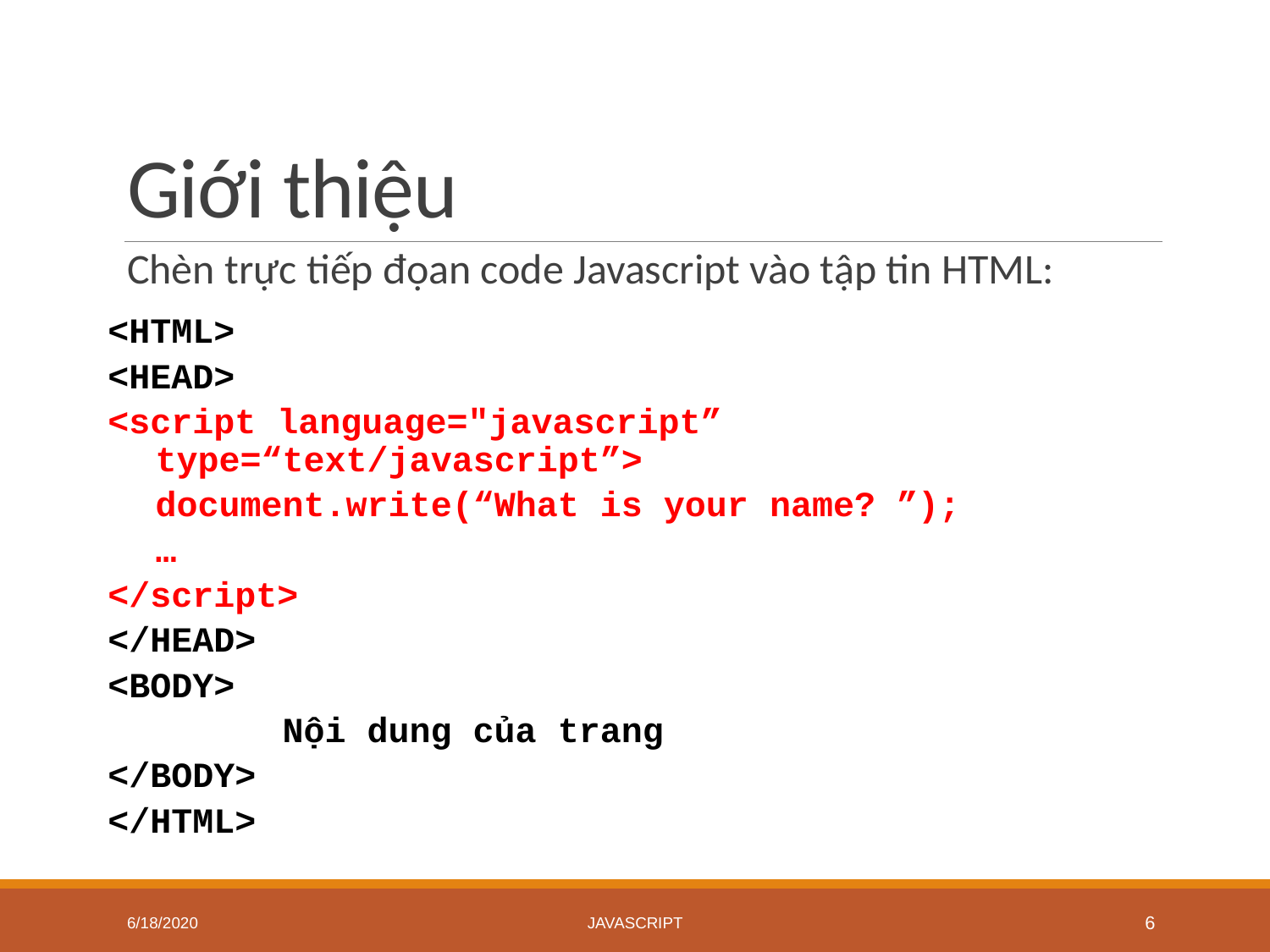

# Giới thiệu
Chèn trực tiếp đọan code Javascript vào tập tin HTML:
<HTML>
<HEAD>
<script language="javascript” type=“text/javascript”>
	document.write(“What is your name? ”);
	…
</script>
</HEAD>
<BODY>
		Nội dung của trang
</BODY>
</HTML>
6/18/2020
JavaScript
6